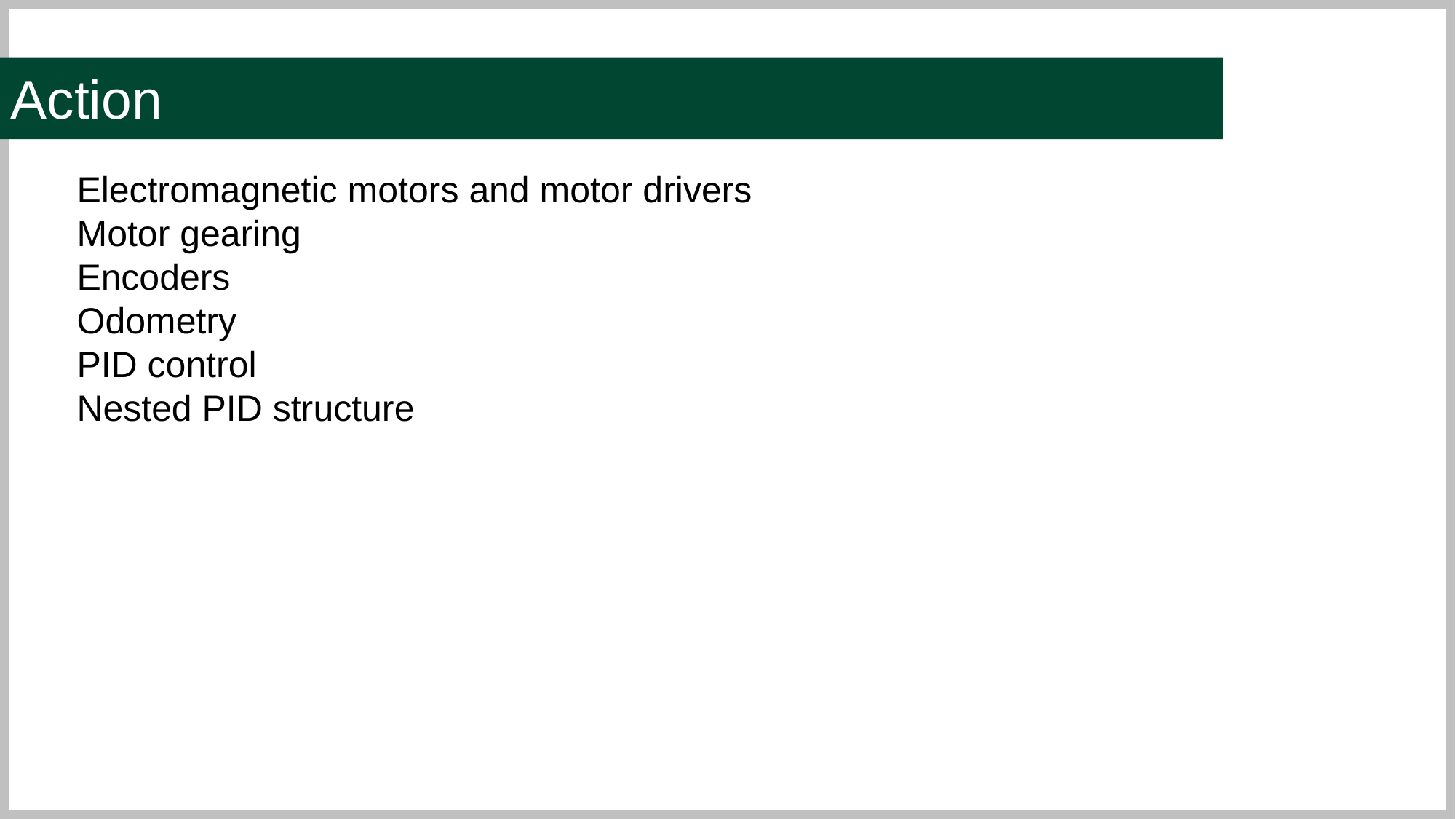

Action
Electromagnetic motors and motor drivers
Motor gearing
Encoders
Odometry
PID control
Nested PID structure